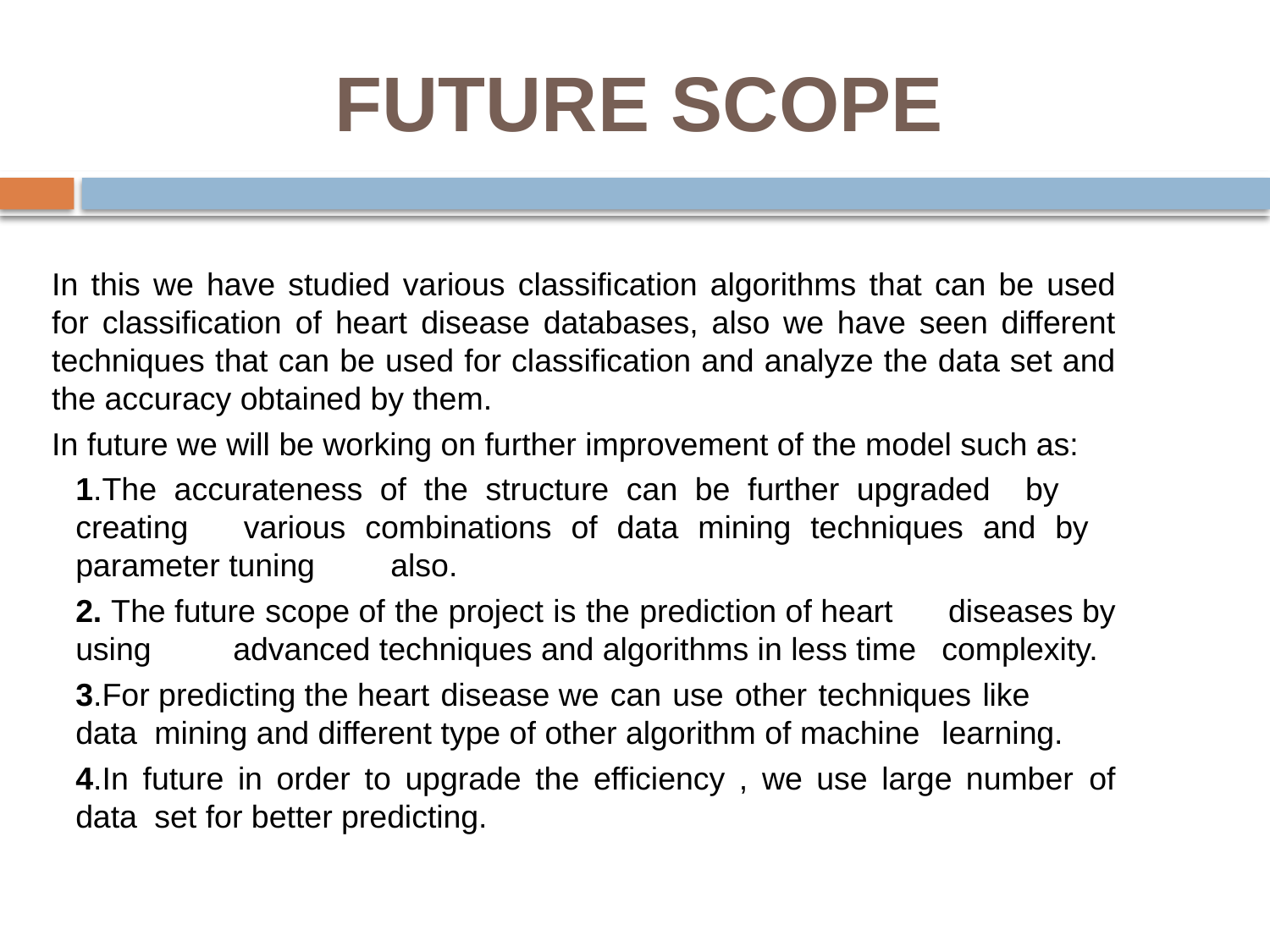

# FUTURE SCOPE
	In this we have studied various classification algorithms that can be used for classification of heart disease databases, also we have seen different techniques that can be used for classification and analyze the data set and the accuracy obtained by them.
	In future we will be working on further improvement of the model such as:
		1.The accurateness of the structure can be further upgraded  by 	creating 	various combinations of data mining techniques and by 	parameter tuning 	also.
		2. The future scope of the project is the prediction of heart 	diseases by using 	advanced techniques and algorithms in less time 	complexity.
		3.For predicting the heart disease we can use other techniques like 	data 	mining and different type of other algorithm of machine 	learning.
		4.In future in order to upgrade the efficiency , we use large number 	of data 	set for better predicting.